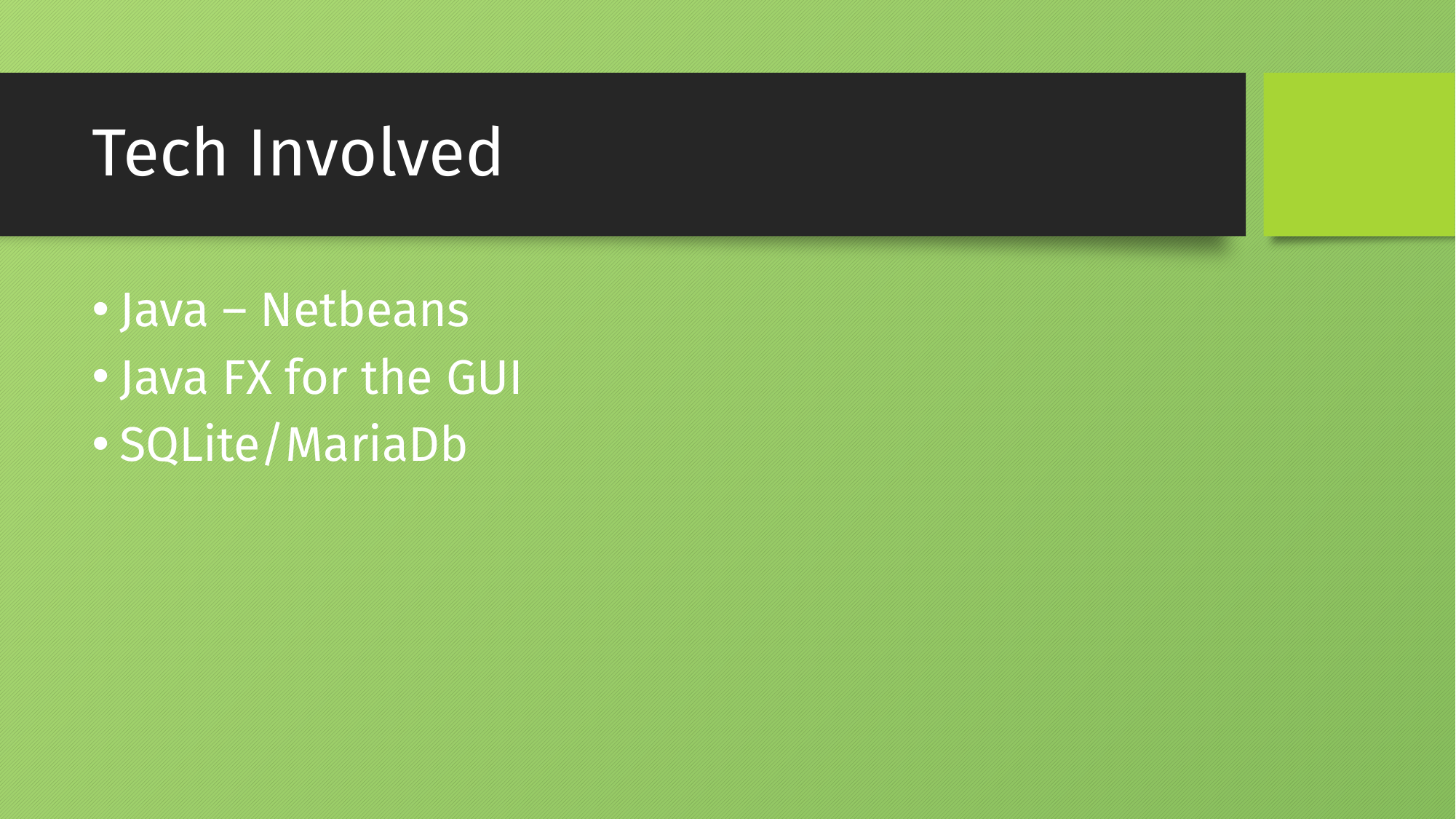

# Tech Involved
Java – Netbeans
Java FX for the GUI
SQLite/MariaDb